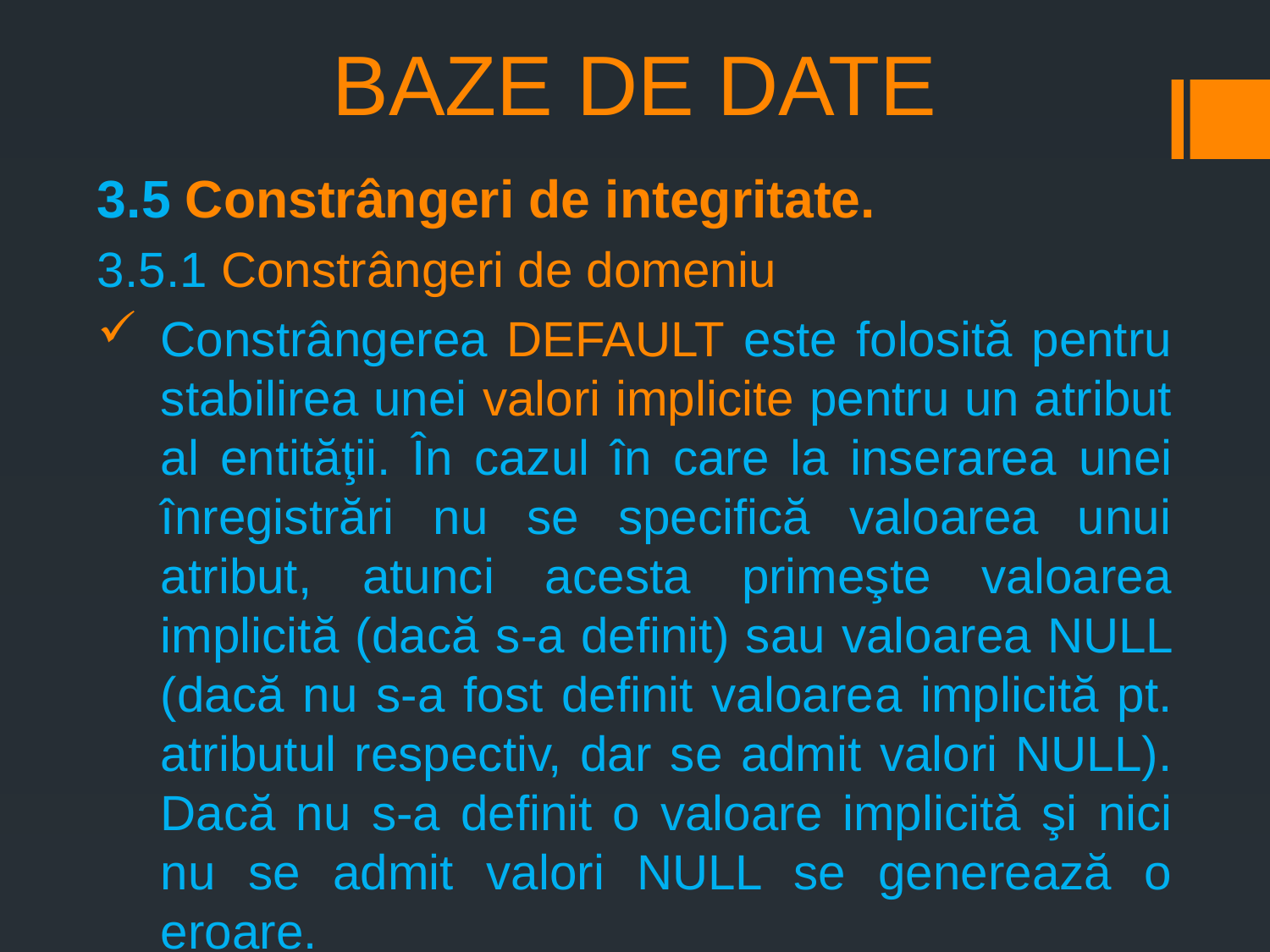

# BAZE DE DATE
3.5 Constrângeri de integritate.
3.5.1 Constrângeri de domeniu
Constrângerea DEFAULT este folosită pentru stabilirea unei valori implicite pentru un atribut al entităţii. În cazul în care la inserarea unei înregistrări nu se specifică valoarea unui atribut, atunci acesta primeşte valoarea implicită (dacă s-a definit) sau valoarea NULL (dacă nu s-a fost definit valoarea implicită pt. atributul respectiv, dar se admit valori NULL). Dacă nu s-a definit o valoare implicită şi nici nu se admit valori NULL se generează o eroare.